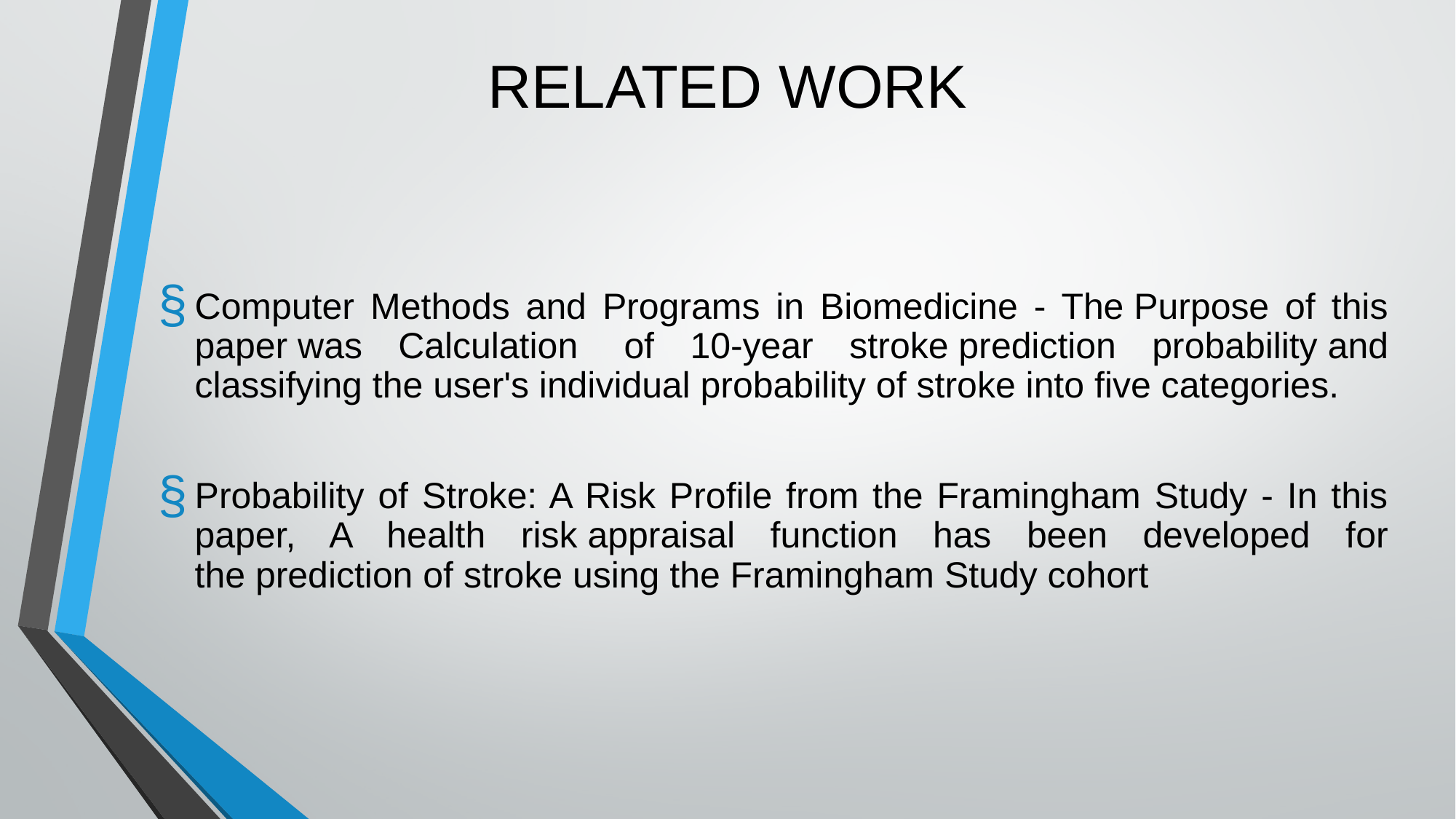

# RELATED WORK

Computer Methods and Programs in Biomedicine - The Purpose of this paper was Calculation  of 10-year stroke prediction probability and classifying the user's individual probability of stroke into five categories.

Probability of Stroke: A Risk Profile from the Framingham Study - In this paper, A health risk appraisal function has been developed for the prediction of stroke using the Framingham Study cohort